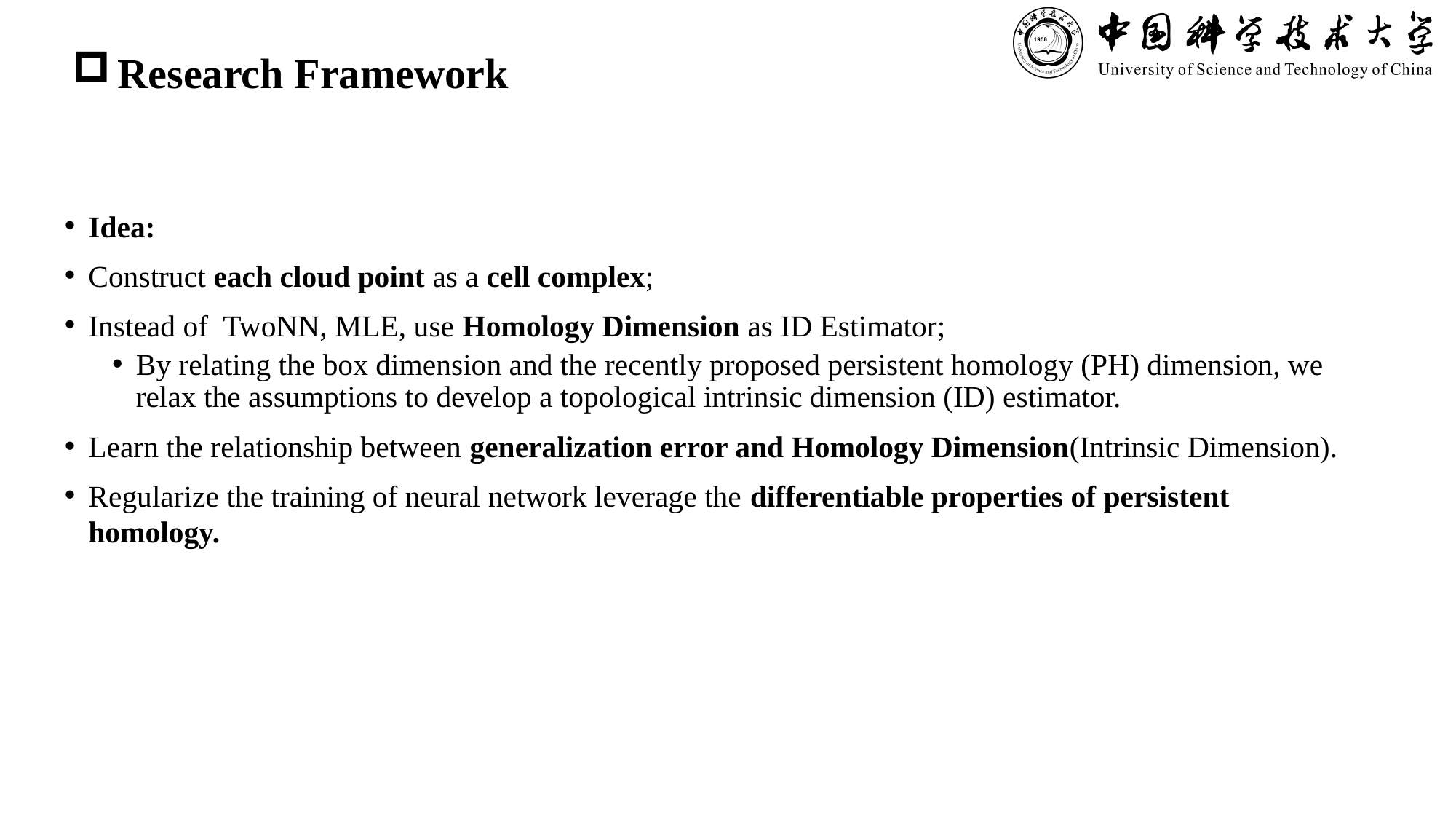

# Research Framework

Idea:
Construct each cloud point as a cell complex;
Instead of  TwoNN, MLE, use Homology Dimension as ID Estimator;
By relating the box dimension and the recently proposed persistent homology (PH) dimension, we relax the assumptions to develop a topological intrinsic dimension (ID) estimator.
Learn the relationship between generalization error and Homology Dimension(Intrinsic Dimension).
Regularize the training of neural network leverage the differentiable properties of persistent homology.